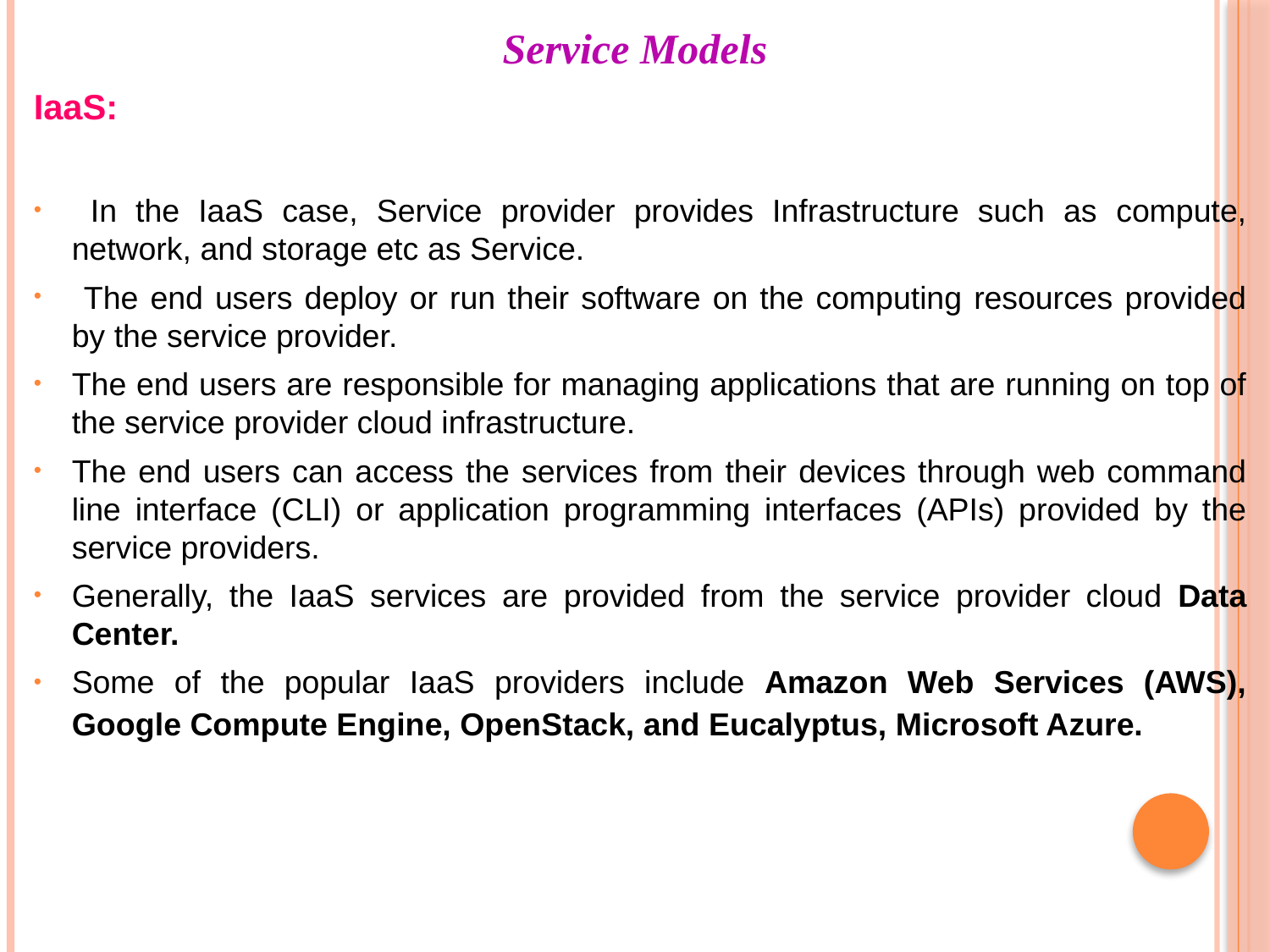

# Service Models
IaaS:

 In the IaaS case, Service provider provides Infrastructure such as compute, network, and storage etc as Service.
 The end users deploy or run their software on the computing resources provided by the service provider.
The end users are responsible for managing applications that are running on top of the service provider cloud infrastructure.
The end users can access the services from their devices through web command line interface (CLI) or application programming interfaces (APIs) provided by the service providers.
Generally, the IaaS services are provided from the service provider cloud Data Center.
Some of the popular IaaS providers include Amazon Web Services (AWS), Google Compute Engine, OpenStack, and Eucalyptus, Microsoft Azure.